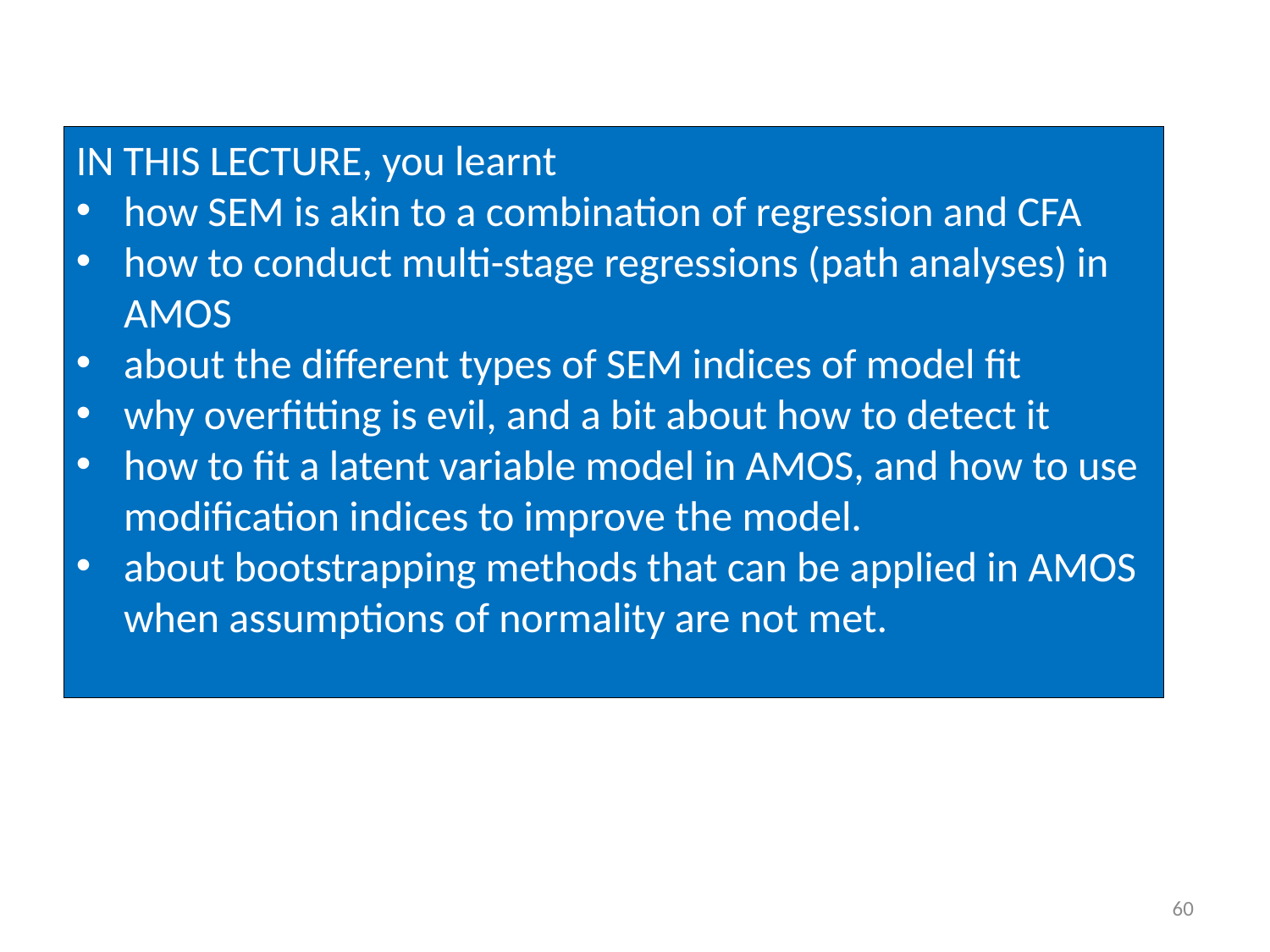

IN THIS LECTURE, you learnt
how SEM is akin to a combination of regression and CFA
how to conduct multi-stage regressions (path analyses) in AMOS
about the different types of SEM indices of model fit
why overfitting is evil, and a bit about how to detect it
how to fit a latent variable model in AMOS, and how to use modification indices to improve the model.
about bootstrapping methods that can be applied in AMOS when assumptions of normality are not met.

60